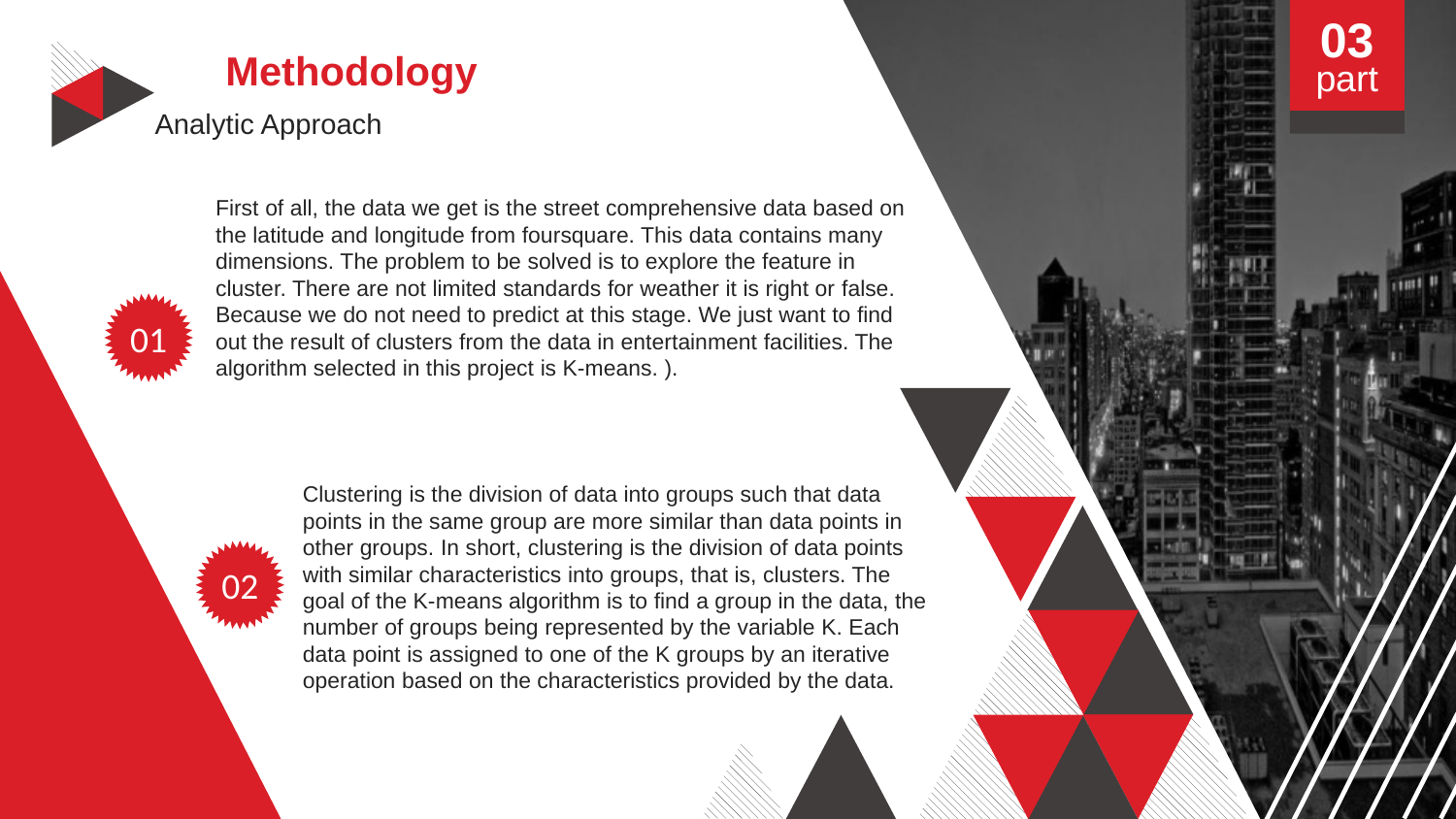

03
part

Methodology

Analytic Approach
First of all, the data we get is the street comprehensive data based on the latitude and longitude from foursquare. This data contains many dimensions. The problem to be solved is to explore the feature in cluster. There are not limited standards for weather it is right or false. Because we do not need to predict at this stage. We just want to find out the result of clusters from the data in entertainment facilities. The algorithm selected in this project is K-means. ).

01

Clustering is the division of data into groups such that data points in the same group are more similar than data points in other groups. In short, clustering is the division of data points with similar characteristics into groups, that is, clusters. The goal of the K-means algorithm is to find a group in the data, the number of groups being represented by the variable K. Each data point is assigned to one of the K groups by an iterative operation based on the characteristics provided by the data.

02